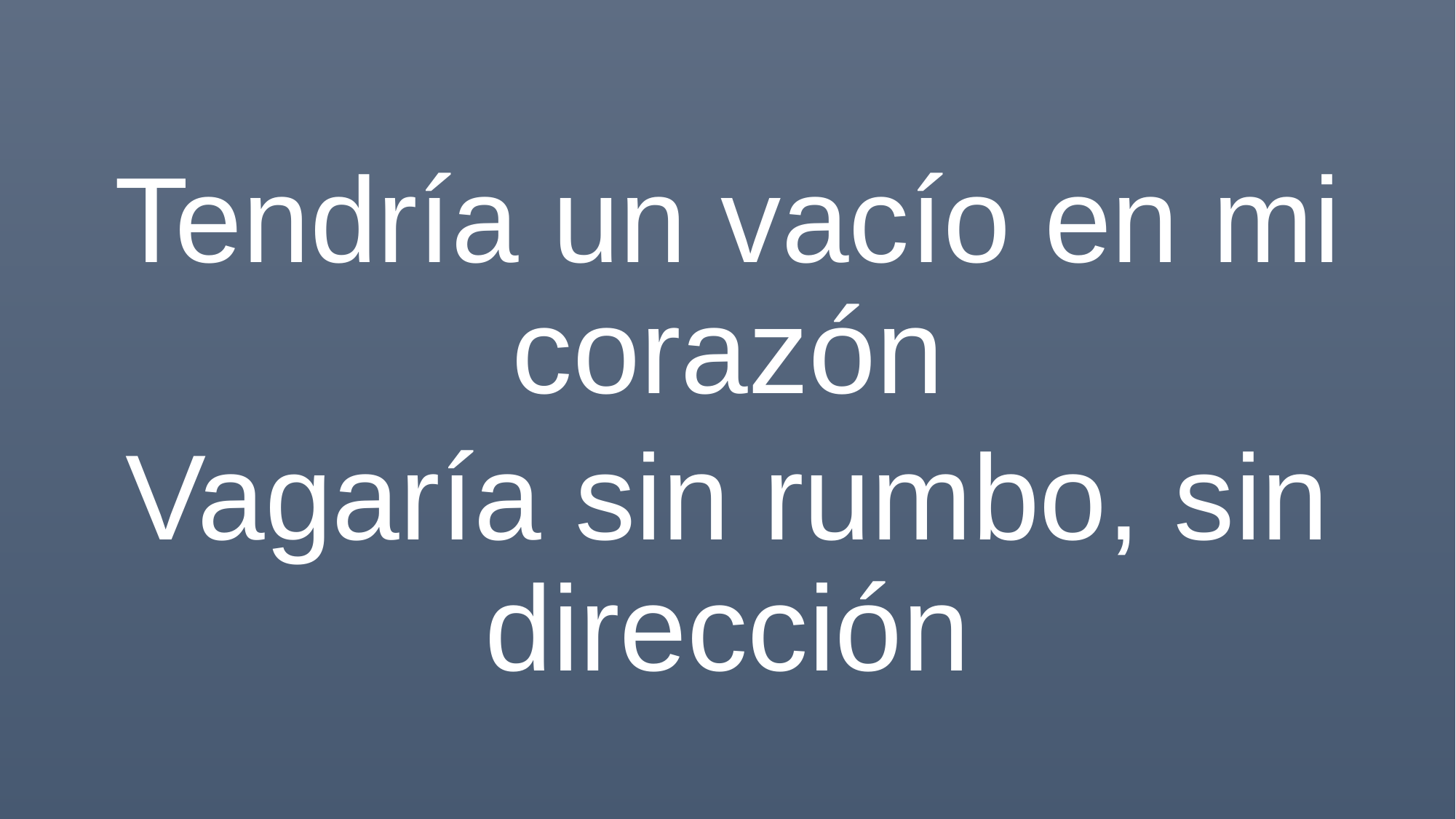

Tendría un vacío en mi corazón
Vagaría sin rumbo, sin dirección